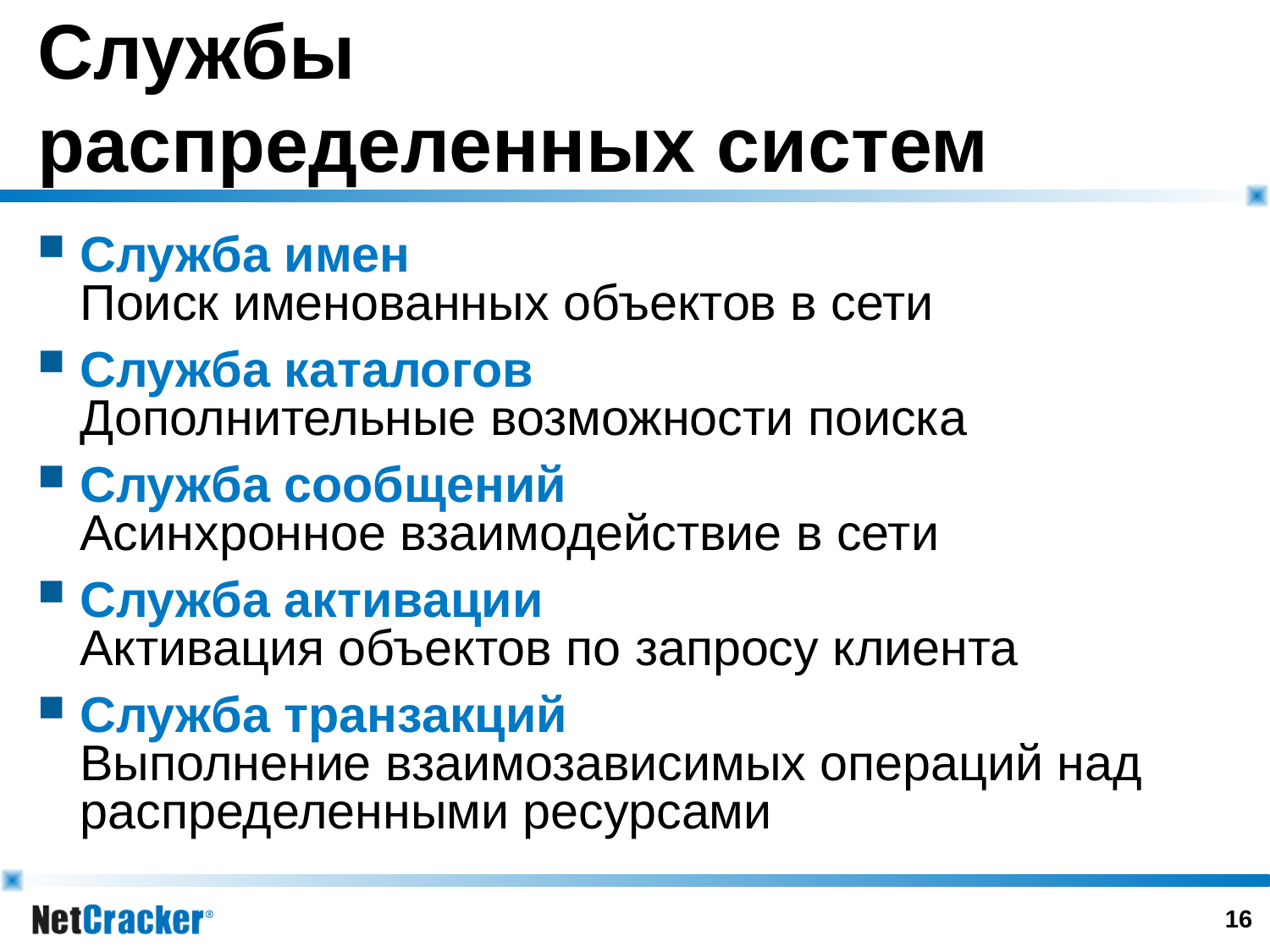

# Службы распределенных систем
Служба имен
Поиск именованных объектов в сети
Служба каталогов
Дополнительные возможности поиска
Служба сообщений
Асинхронное взаимодействие в сети
Служба активации
Активация объектов по запросу клиента
Служба транзакций
Выполнение взаимозависимых операций над распределенными ресурсами
16